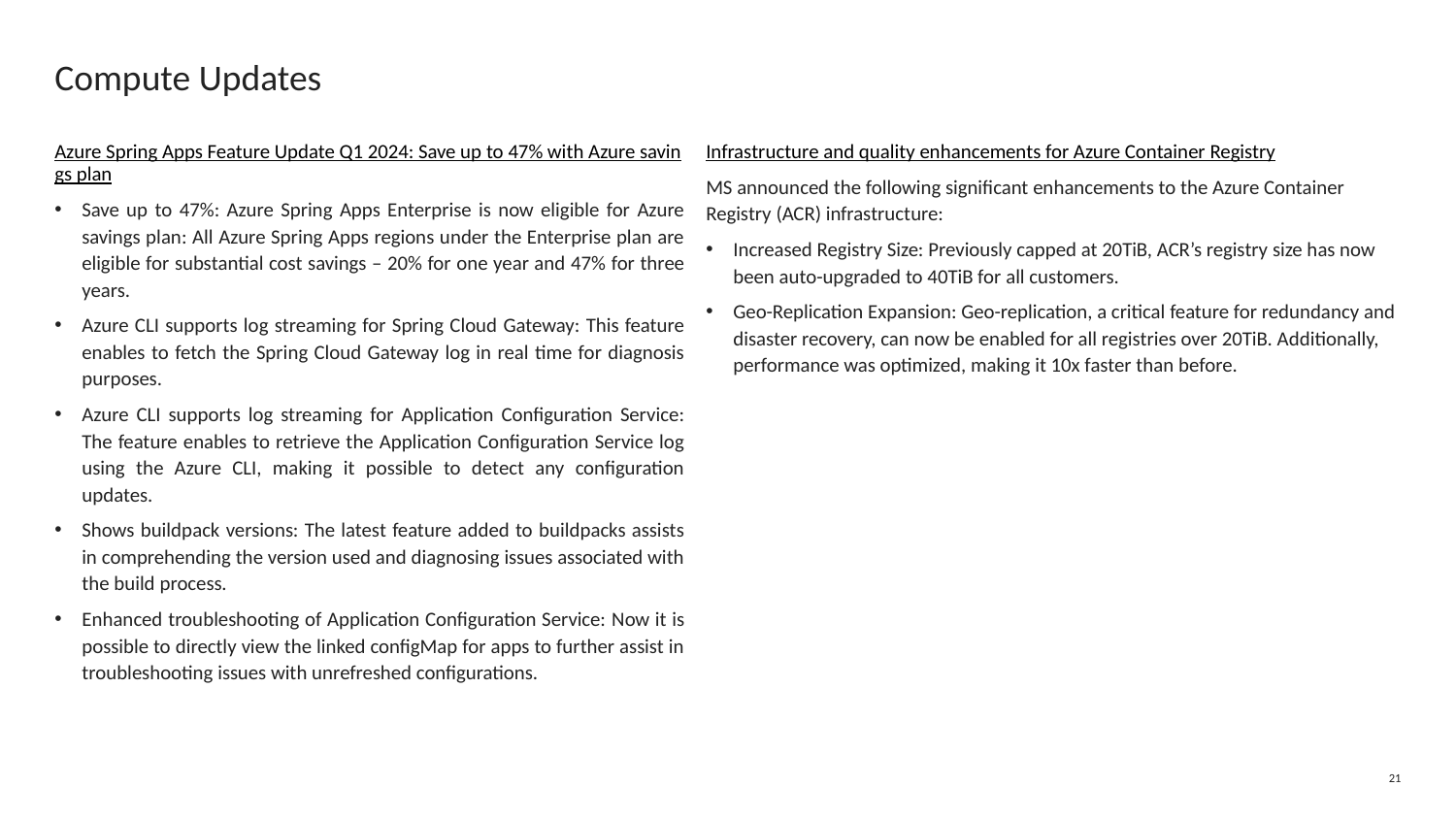

# Compute Updates
Azure Spring Apps Feature Update Q1 2024: Save up to 47% with Azure savings plan
Save up to 47%: Azure Spring Apps Enterprise is now eligible for Azure savings plan: All Azure Spring Apps regions under the Enterprise plan are eligible for substantial cost savings – 20% for one year and 47% for three years.
Azure CLI supports log streaming for Spring Cloud Gateway: This feature enables to fetch the Spring Cloud Gateway log in real time for diagnosis purposes.
Azure CLI supports log streaming for Application Configuration Service: The feature enables to retrieve the Application Configuration Service log using the Azure CLI, making it possible to detect any configuration updates.
Shows buildpack versions: The latest feature added to buildpacks assists in comprehending the version used and diagnosing issues associated with the build process.
Enhanced troubleshooting of Application Configuration Service: Now it is possible to directly view the linked configMap for apps to further assist in troubleshooting issues with unrefreshed configurations.
Infrastructure and quality enhancements for Azure Container Registry
MS announced the following significant enhancements to the Azure Container Registry (ACR) infrastructure:
Increased Registry Size: Previously capped at 20TiB, ACR’s registry size has now been auto-upgraded to 40TiB for all customers.
Geo-Replication Expansion: Geo-replication, a critical feature for redundancy and disaster recovery, can now be enabled for all registries over 20TiB. Additionally, performance was optimized, making it 10x faster than before.